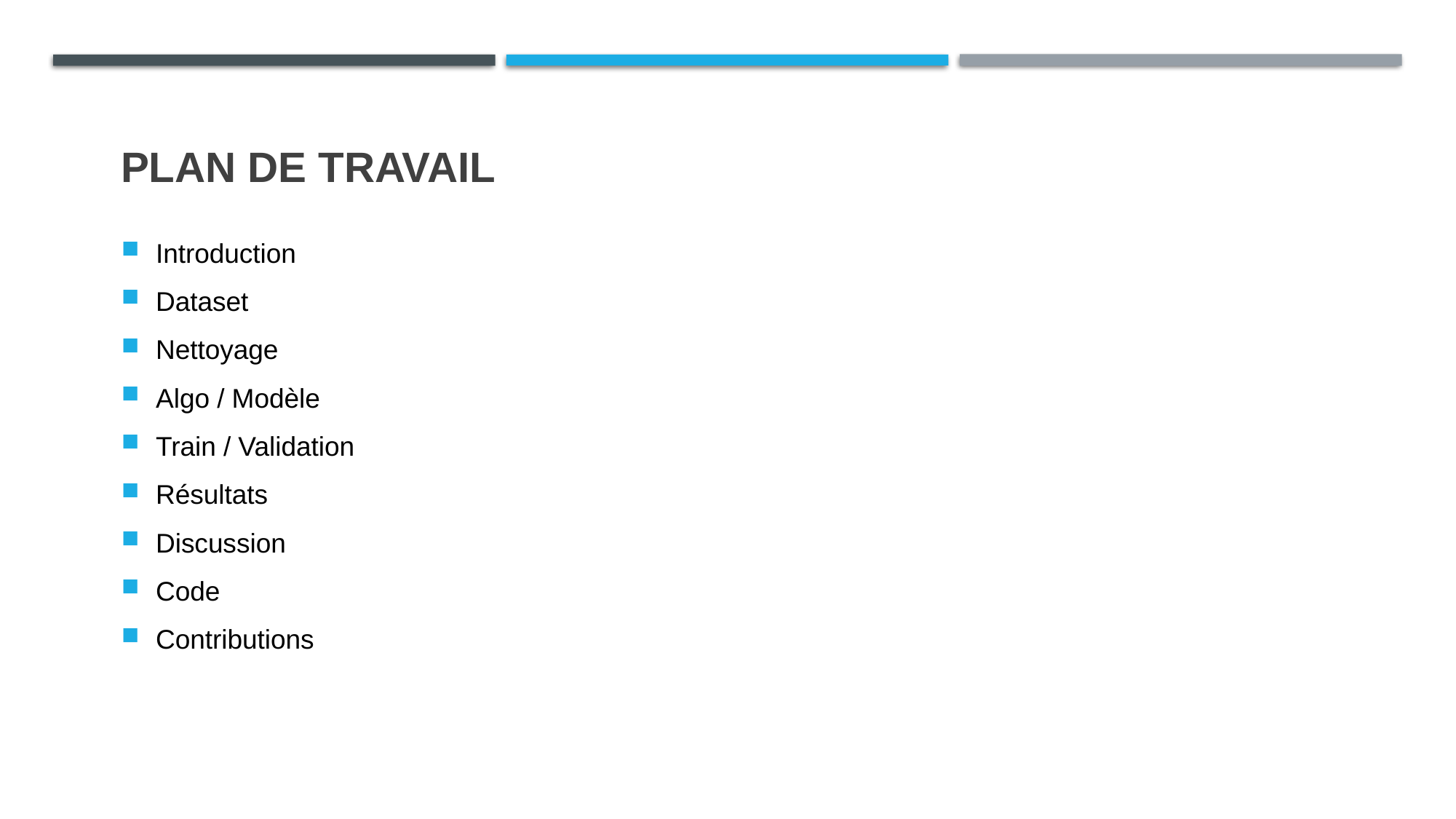

# Plan De travail
Introduction
Dataset
Nettoyage
Algo / Modèle
Train / Validation
Résultats
Discussion
Code
Contributions